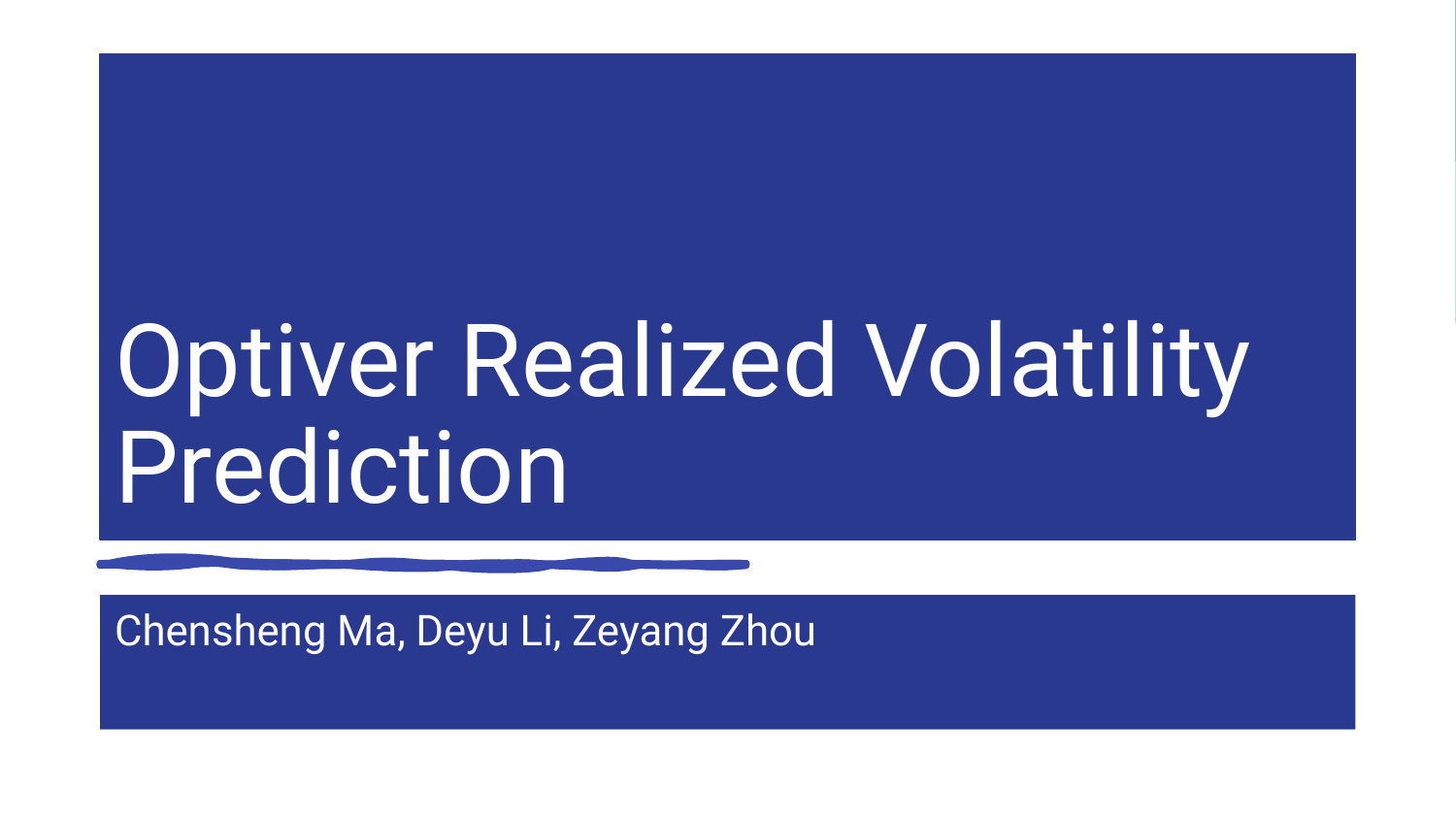

# Optiver Realized Volatility Prediction

Chensheng Ma, Deyu Li, Zeyang Zhou